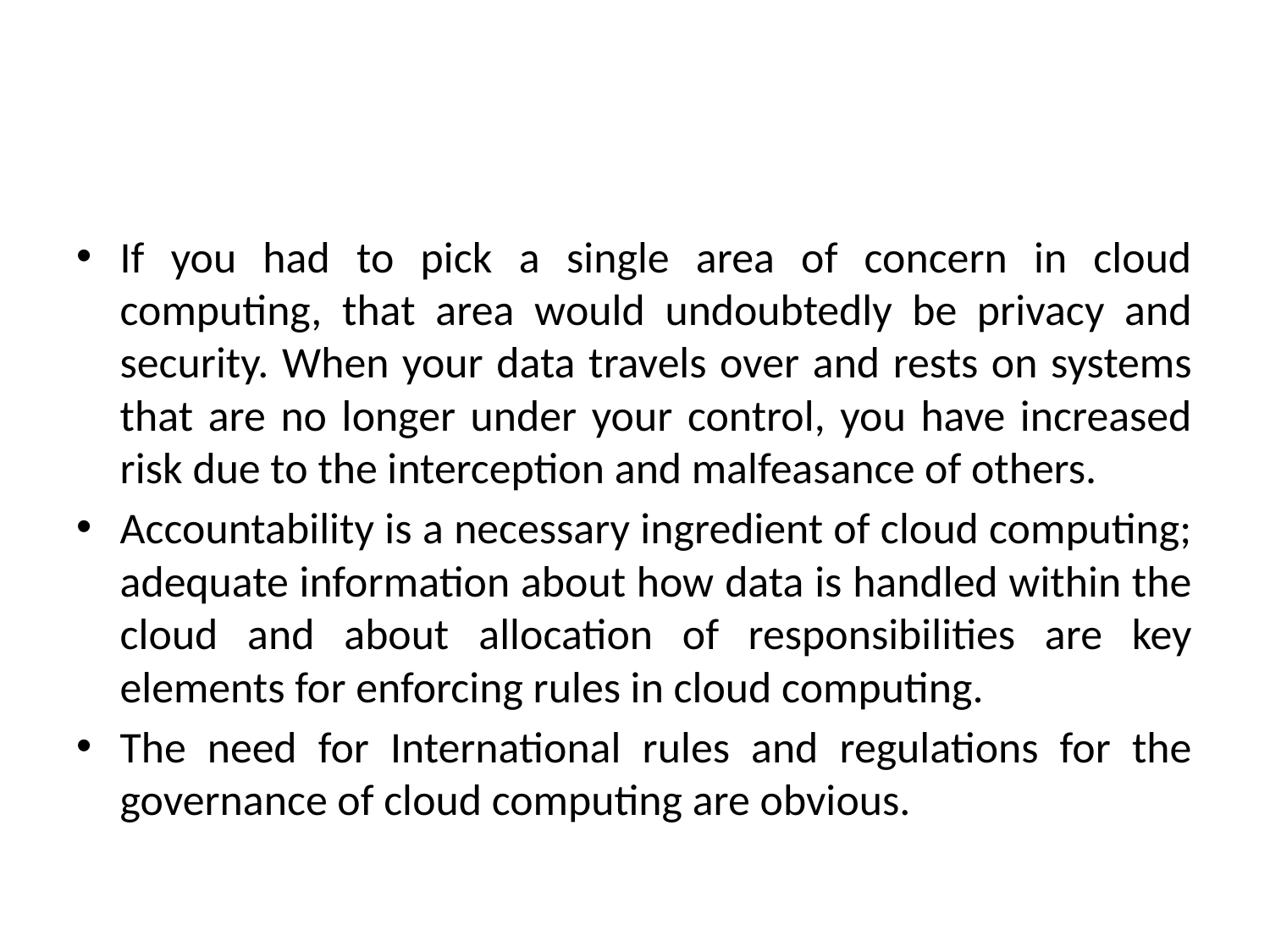

#
If you had to pick a single area of concern in cloud computing, that area would undoubtedly be privacy and security. When your data travels over and rests on systems that are no longer under your control, you have increased risk due to the interception and malfeasance of others.
Accountability is a necessary ingredient of cloud computing; adequate information about how data is handled within the cloud and about allocation of responsibilities are key elements for enforcing rules in cloud computing.
The need for International rules and regulations for the governance of cloud computing are obvious.